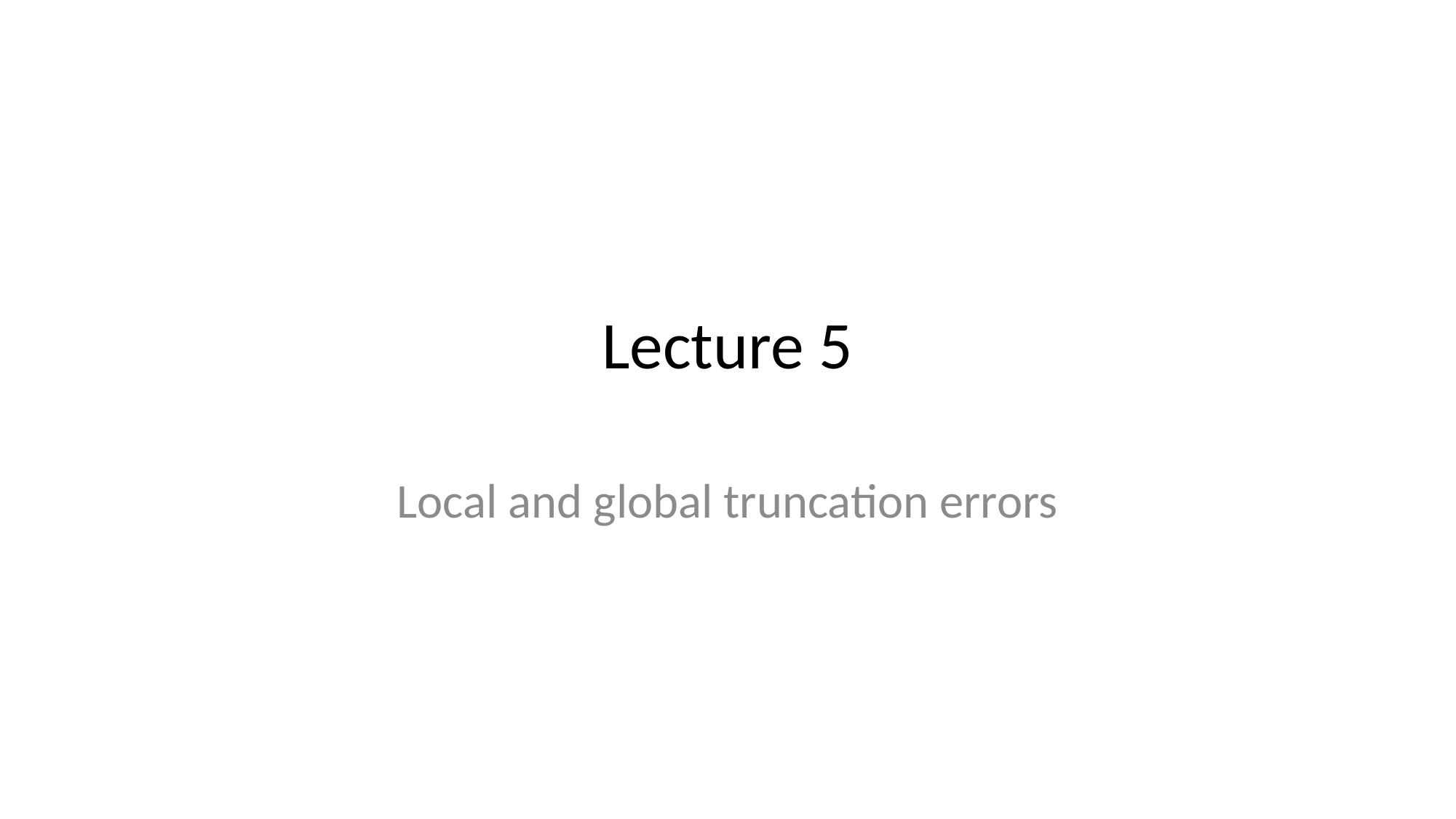

# Lecture 5
Local and global truncation errors